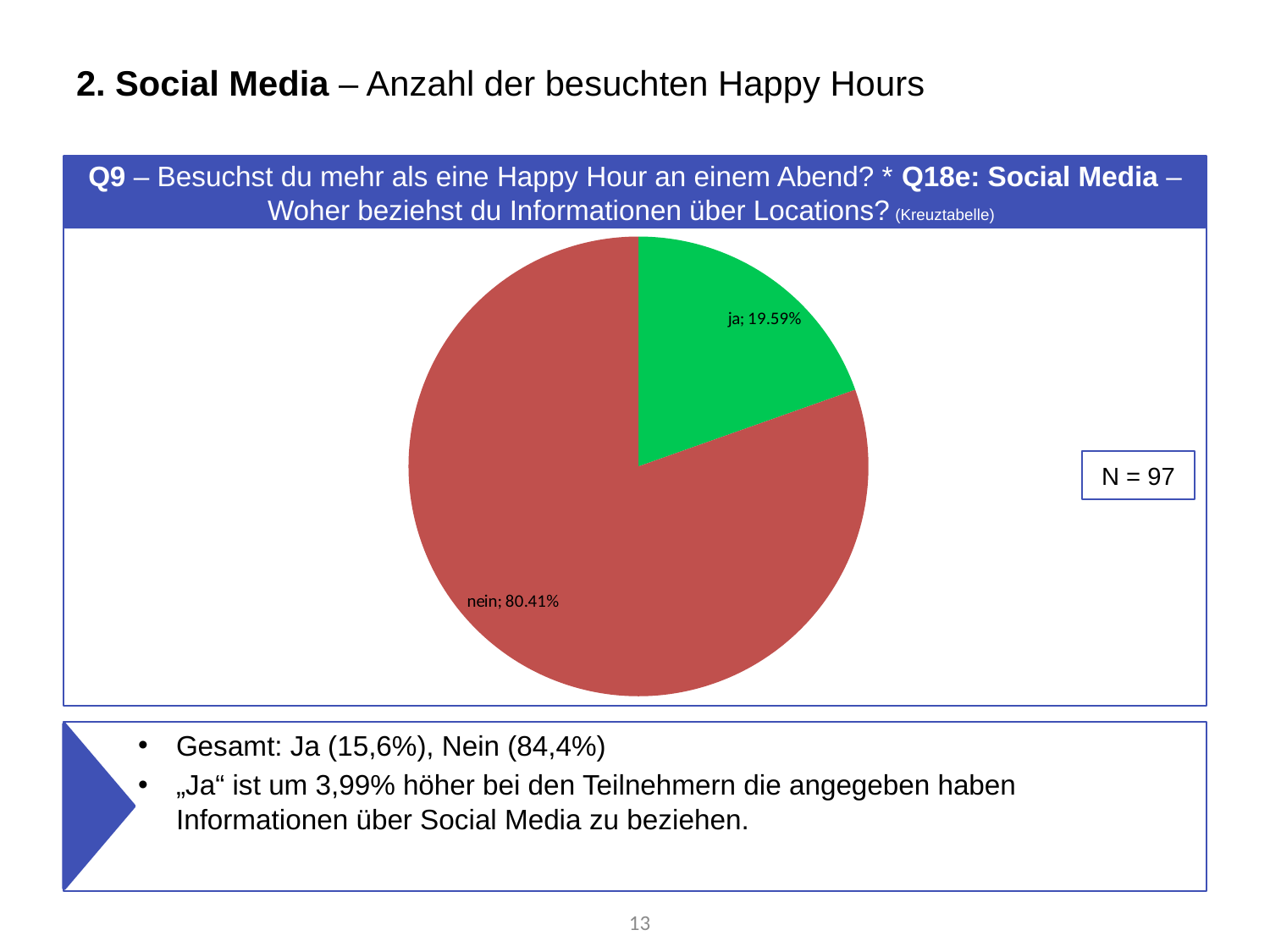

# 2. Social Media – Anzahl der besuchten Happy Hours

Q9 – Besuchst du mehr als eine Happy Hour an einem Abend? * Q18e: Social Media – Woher beziehst du Informationen über Locations? (Kreuztabelle)

### Chart

| Category | Social Media % |
|---|---|
| ja | 0.1958762886597938 |
| nein | 0.8041237113402062 |
N = 97
Gesamt: Ja (15,6%), Nein (84,4%)
„Ja“ ist um 3,99% höher bei den Teilnehmern die angegeben haben Informationen über Social Media zu beziehen.

13